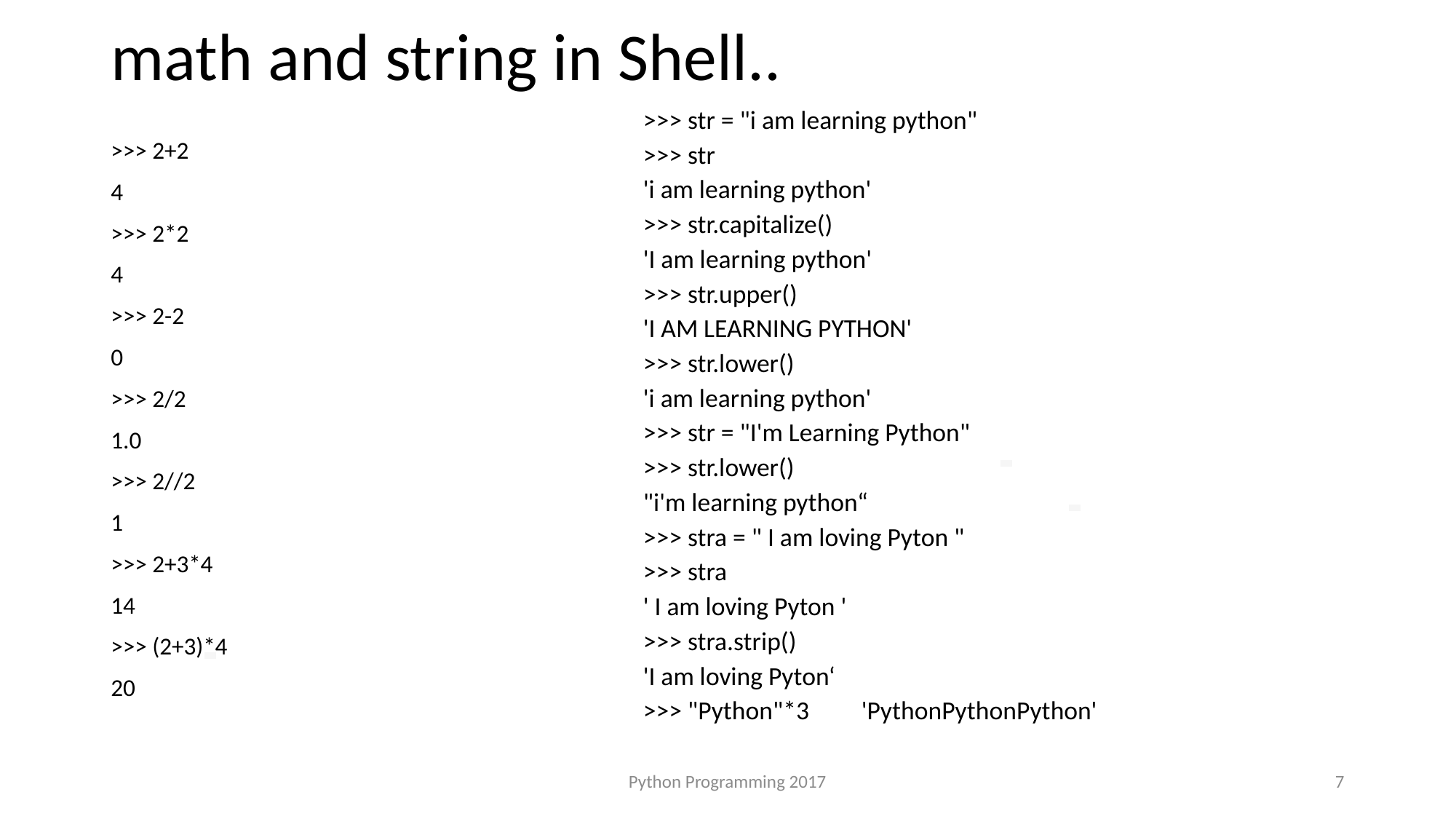

# math and string in Shell..
>>> str = "i am learning python"
>>> str
'i am learning python'
>>> str.capitalize()
'I am learning python'
>>> str.upper()
'I AM LEARNING PYTHON'
>>> str.lower()
'i am learning python'
>>> str = "I'm Learning Python"
>>> str.lower()
"i'm learning python“
>>> stra = " I am loving Pyton "
>>> stra
' I am loving Pyton '
>>> stra.strip()
'I am loving Pyton‘
>>> "Python"*3         'PythonPythonPython'

>>> 2+2
4
>>> 2*2
4
>>> 2-2
0
>>> 2/2
1.0
>>> 2//2
1
>>> 2+3*4
14
>>> (2+3)*4
20
Python Programming 2017
7